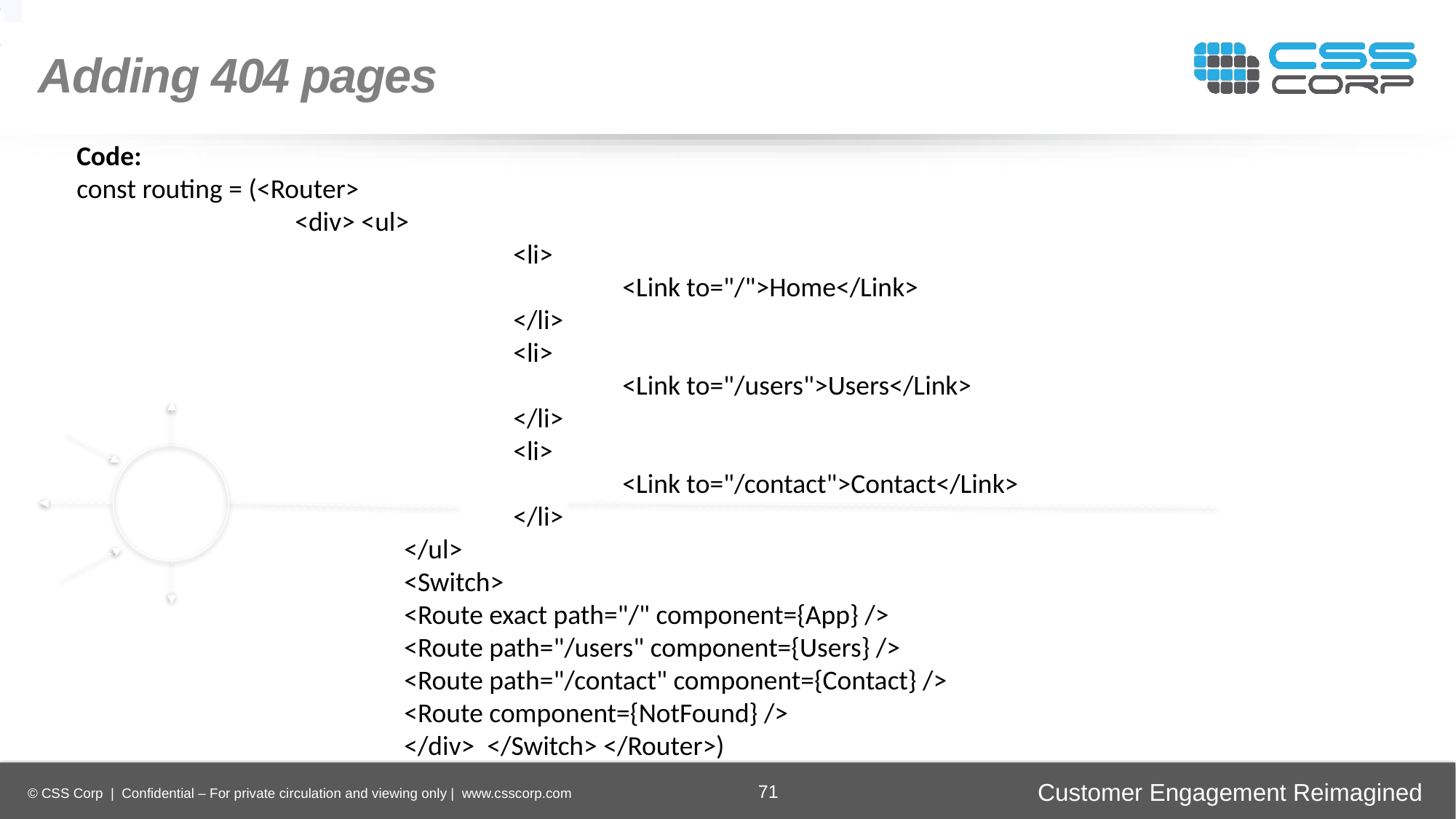

Adding 404 pages
Code:
const routing = (<Router>
		<div> <ul>
				<li>
					<Link to="/">Home</Link>
				</li>
				<li>
					<Link to="/users">Users</Link>
				</li>
				<li>
					<Link to="/contact">Contact</Link>
				</li>
			</ul>
			<Switch>
			<Route exact path="/" component={App} />
			<Route path="/users" component={Users} />
			<Route path="/contact" component={Contact} />
			<Route component={NotFound} />
			</div>  </Switch> </Router>)
Enhancing
Operational Efficiency

Faster Time-to-Market

Digital
Transformation

Securing Brand and Customer Trust

71